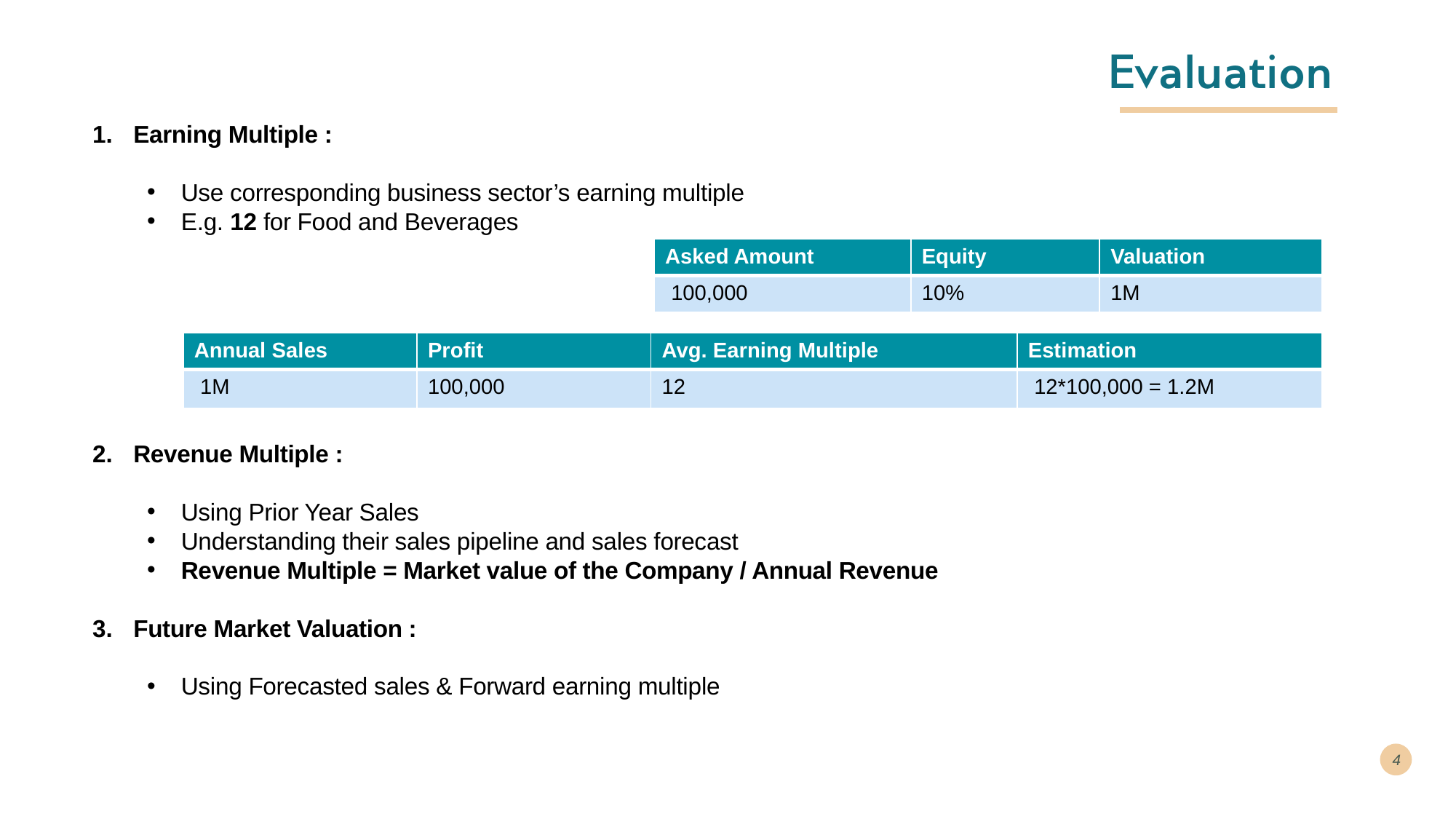

# Evaluation

Earning Multiple :
Use corresponding business sector’s earning multiple
E.g. 12 for Food and Beverages

Revenue Multiple :
Using Prior Year Sales
Understanding their sales pipeline and sales forecast
Revenue Multiple = Market value of the Company / Annual Revenue
Future Market Valuation :
Using Forecasted sales & Forward earning multiple
| Asked Amount | Equity | Valuation |
| --- | --- | --- |
| 100,000 | 10% | 1M |
| Annual Sales | Profit | Avg. Earning Multiple | Estimation |
| --- | --- | --- | --- |
| 1M | 100,000 | 12 | 12\*100,000 = 1.2M |
4